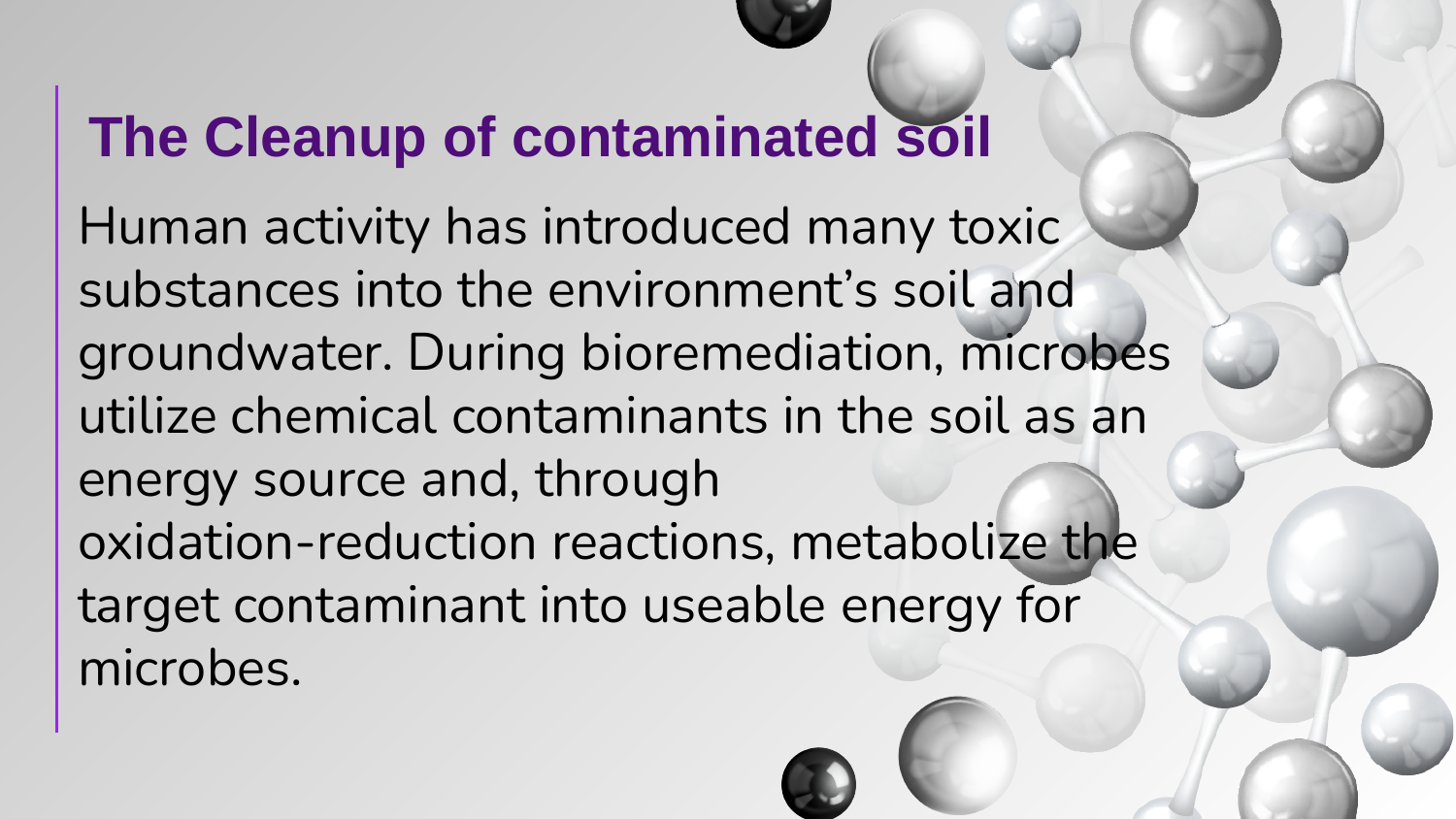

# The Cleanup of contaminated soil
Human activity has introduced many toxic substances into the environment’s soil and groundwater. During bioremediation, microbes utilize chemical contaminants in the soil as an energy source and, through
oxidation-reduction reactions, metabolize the target contaminant into useable energy for microbes.